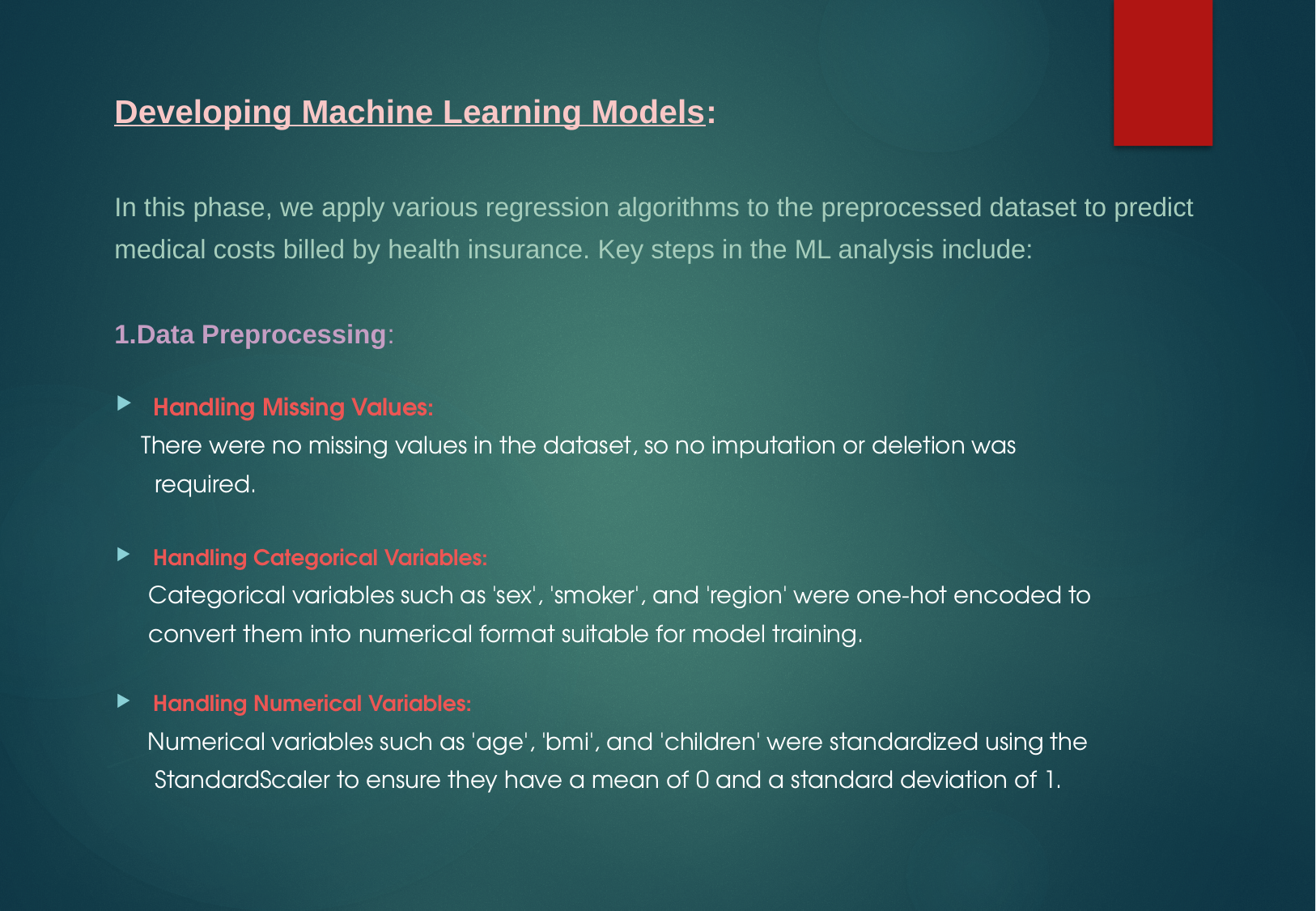

Developing Machine Learning Models:

In this phase, we apply various regression algorithms to the preprocessed dataset to predict
medical costs billed by health insurance. Key steps in the ML analysis include:

1.Data Preprocessing:

Handling Missing Values:
     There were no missing values in the dataset, so no imputation or deletion was
      required.

Handling Categorical Variables:
     Categorical variables such as 'sex', 'smoker', and 'region' were one-hot encoded to
     convert them into numerical format suitable for model training.

Handling Numerical Variables:
      Numerical variables such as 'age', 'bmi', and 'children' were standardized using the
      StandardScaler to ensure they have a mean of 0 and a standard deviation of 1.